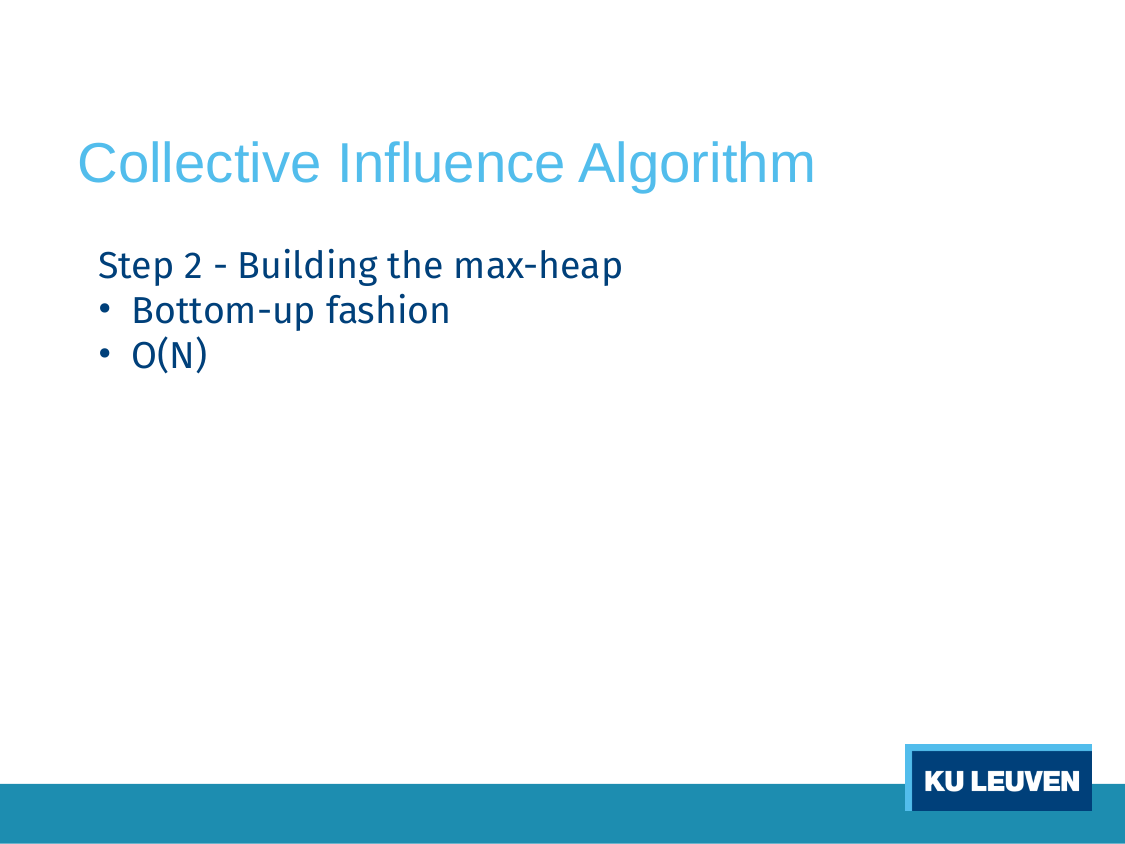

# Collective Influence Algorithm
Step 2 - Building the max-heap
 Bottom-up fashion
 O(N)